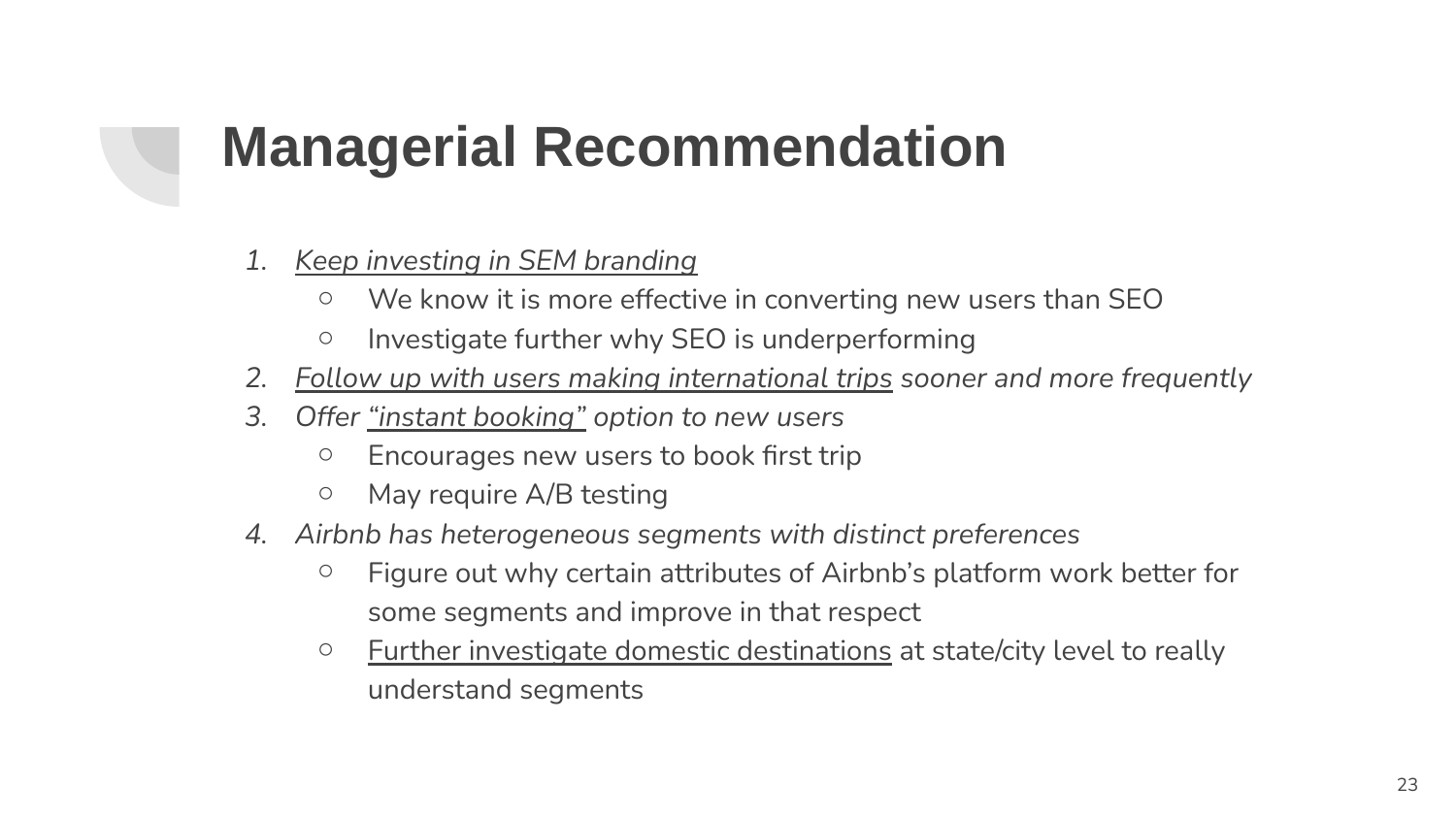

# Managerial Recommendation
Keep investing in SEM branding
We know it is more effective in converting new users than SEO
Investigate further why SEO is underperforming
Follow up with users making international trips sooner and more frequently
Offer “instant booking” option to new users
Encourages new users to book first trip
May require A/B testing
Airbnb has heterogeneous segments with distinct preferences
Figure out why certain attributes of Airbnb’s platform work better for some segments and improve in that respect
Further investigate domestic destinations at state/city level to really understand segments
23